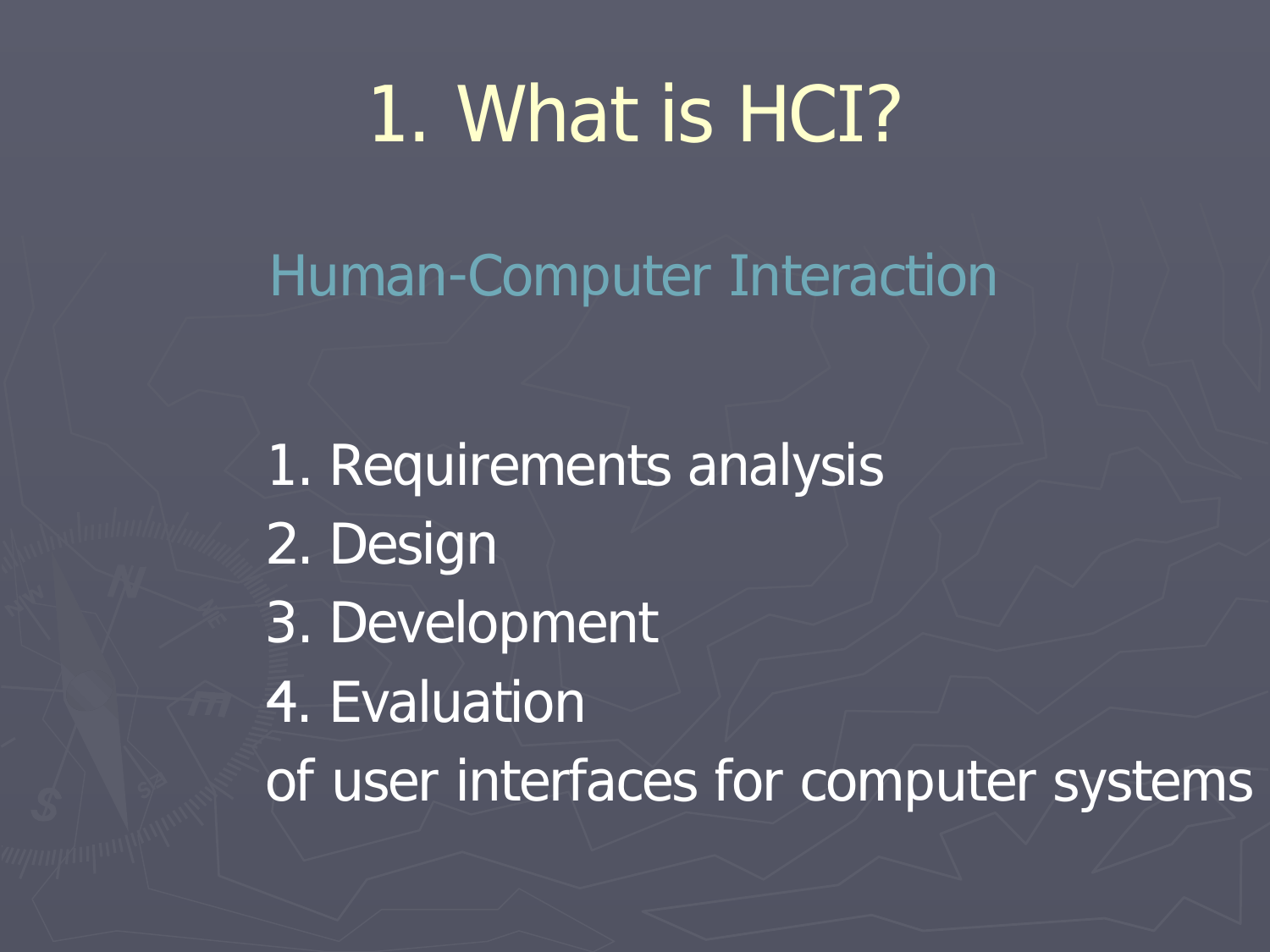

# 1. What is HCI?
Human-Computer Interaction

Requirements analysis
Design
Development
Evaluation
of user interfaces for computer systems